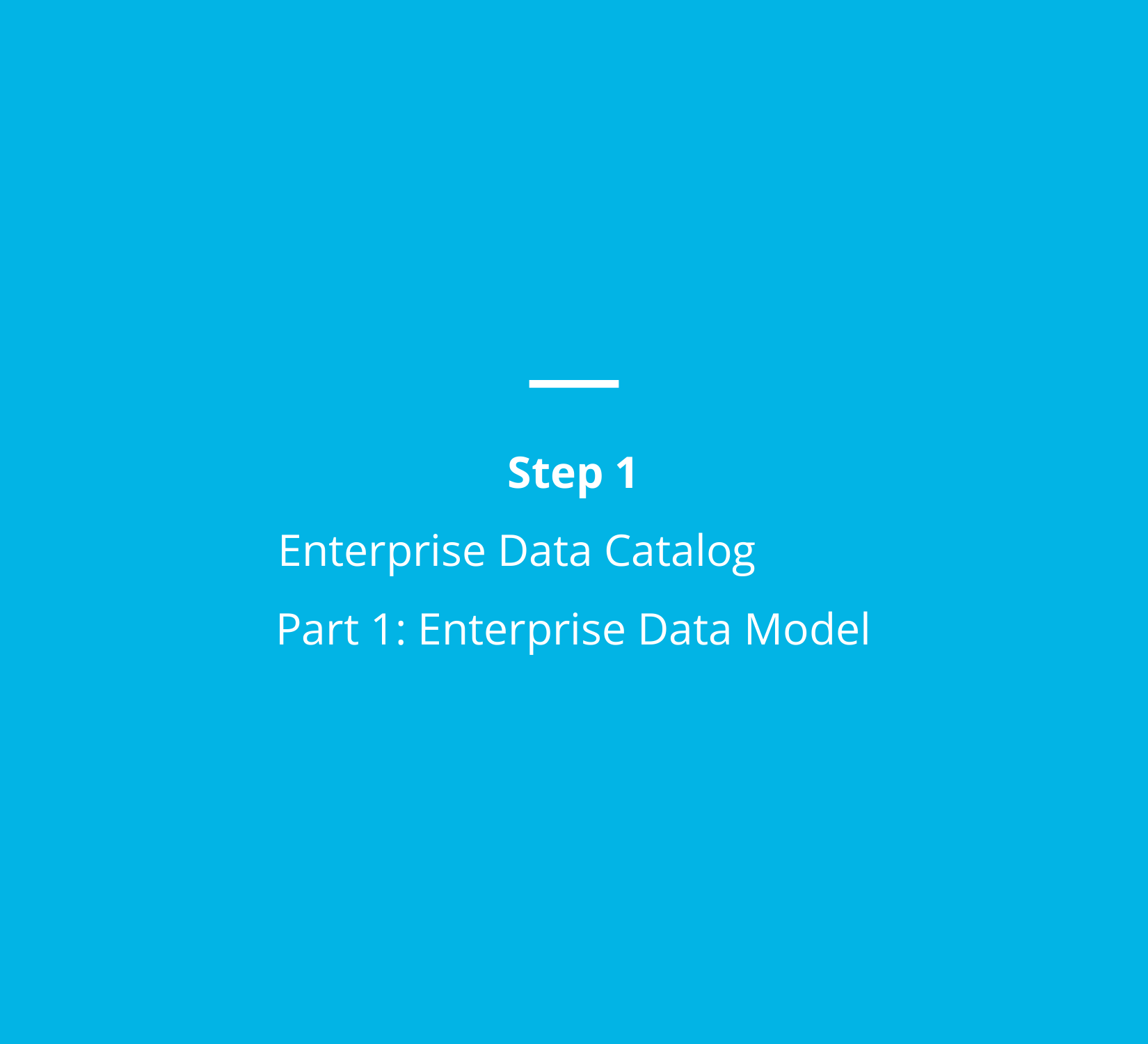

Step 1
Enterprise Data Catalog
Part 1: Enterprise Data Model